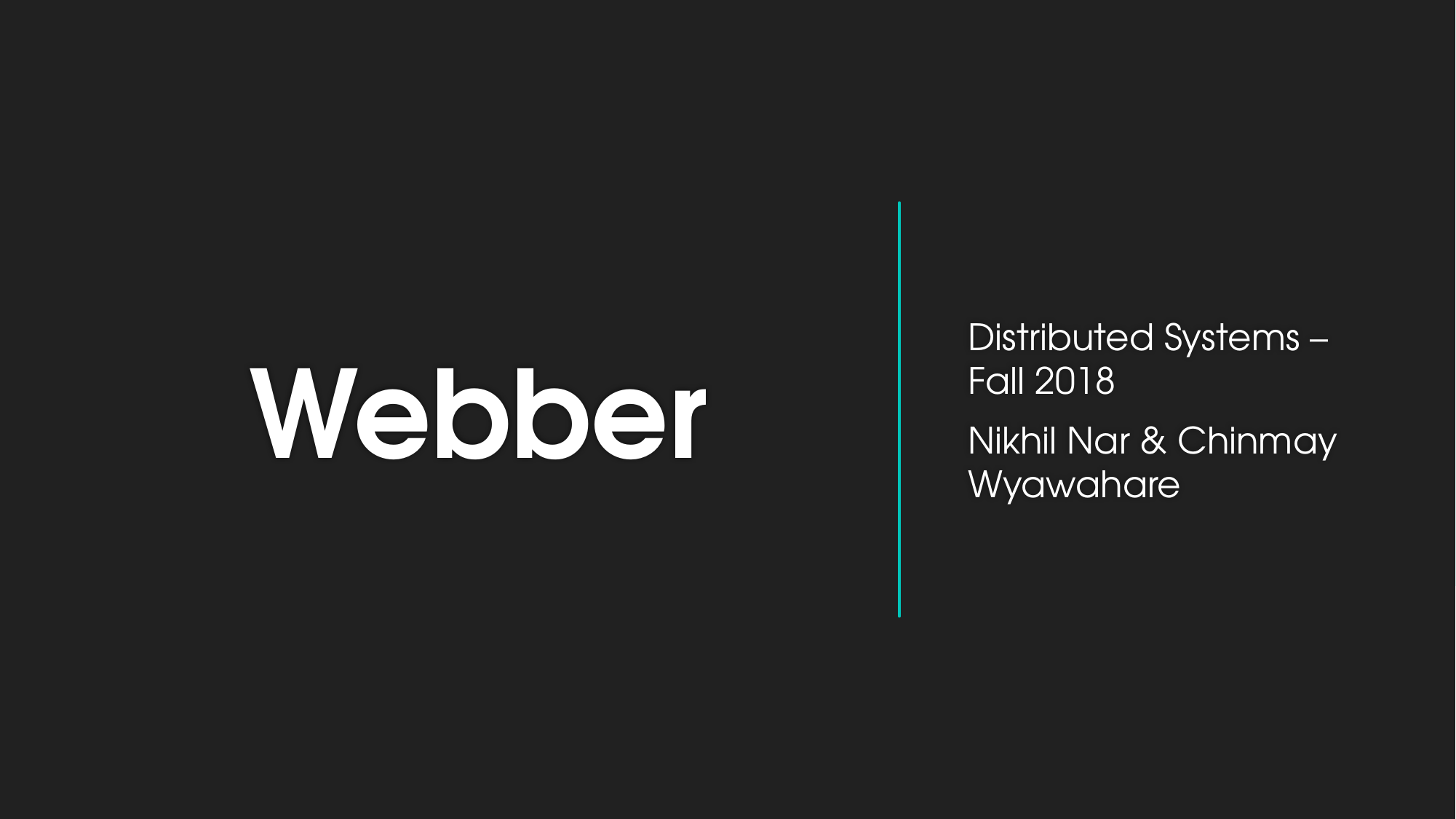

# Webber
Distributed Systems – Fall 2018
Nikhil Nar & Chinmay Wyawahare